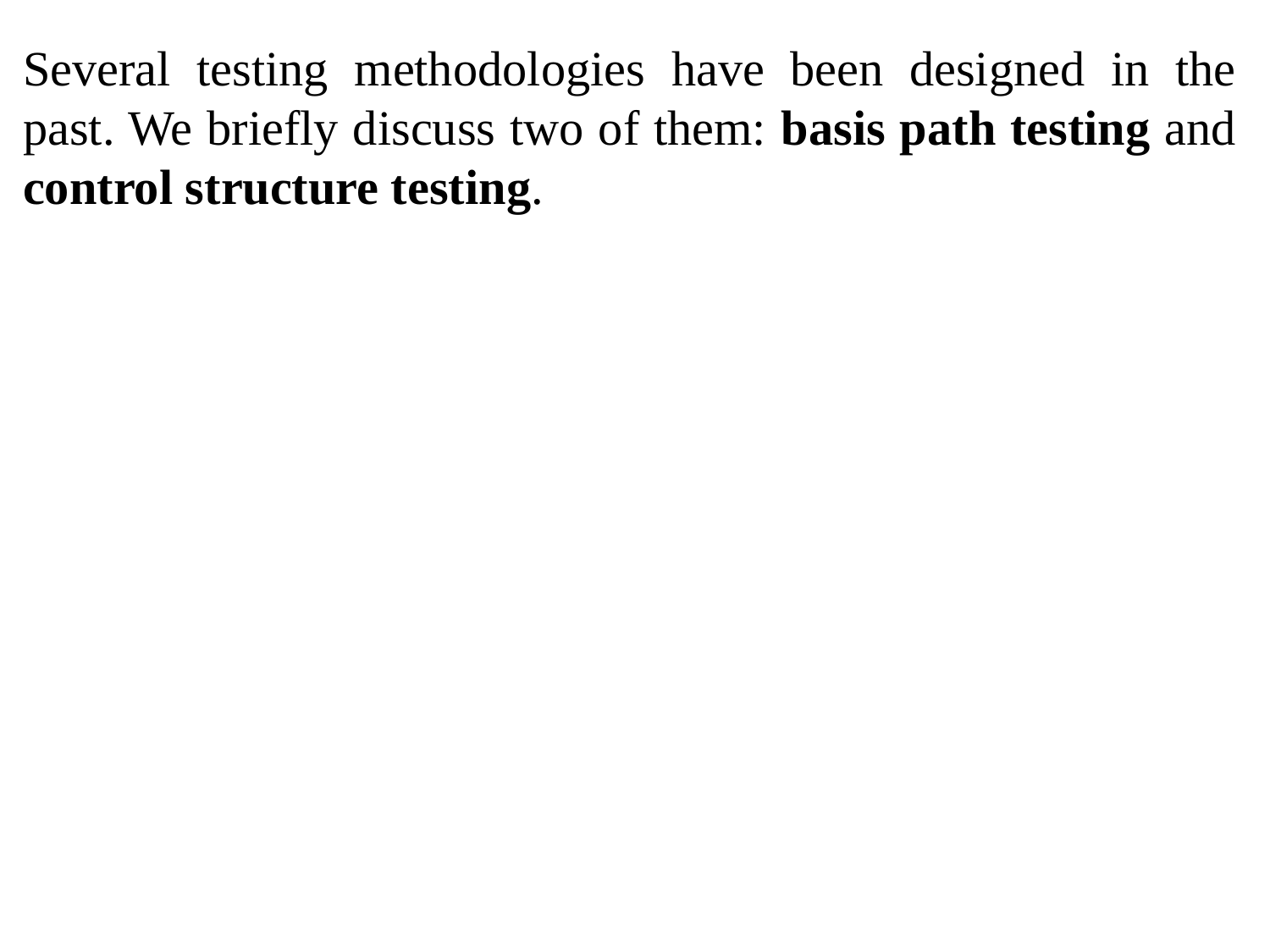

Several testing methodologies have been designed in the past. We briefly discuss two of them: basis path testing and control structure testing.